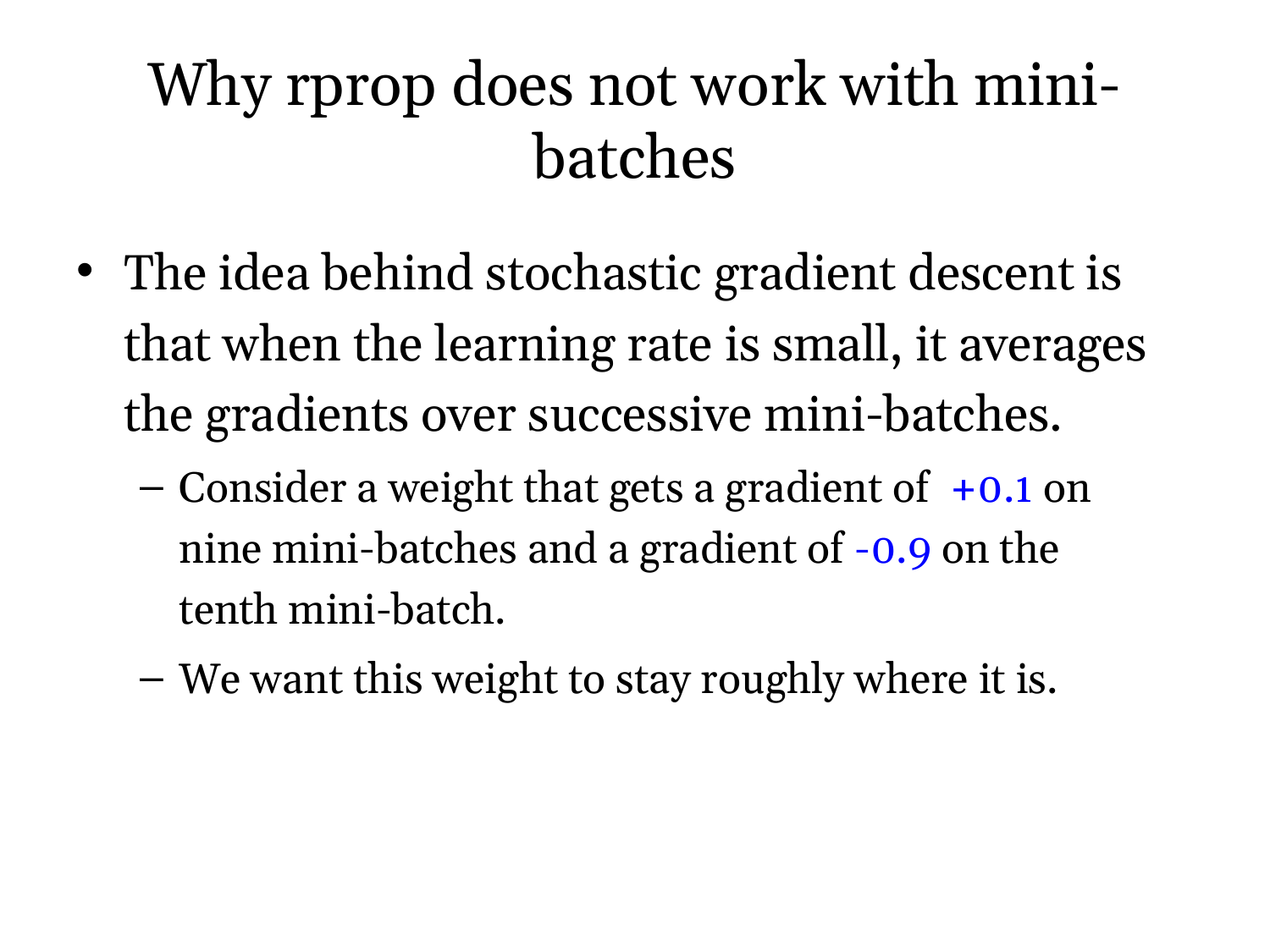

# Why rprop does not work with mini-batches
The idea behind stochastic gradient descent is that when the learning rate is small, it averages the gradients over successive mini-batches.
Consider a weight that gets a gradient of  +0.1 on nine mini-batches and a gradient of -0.9 on the tenth mini-batch.
We want this weight to stay roughly where it is.